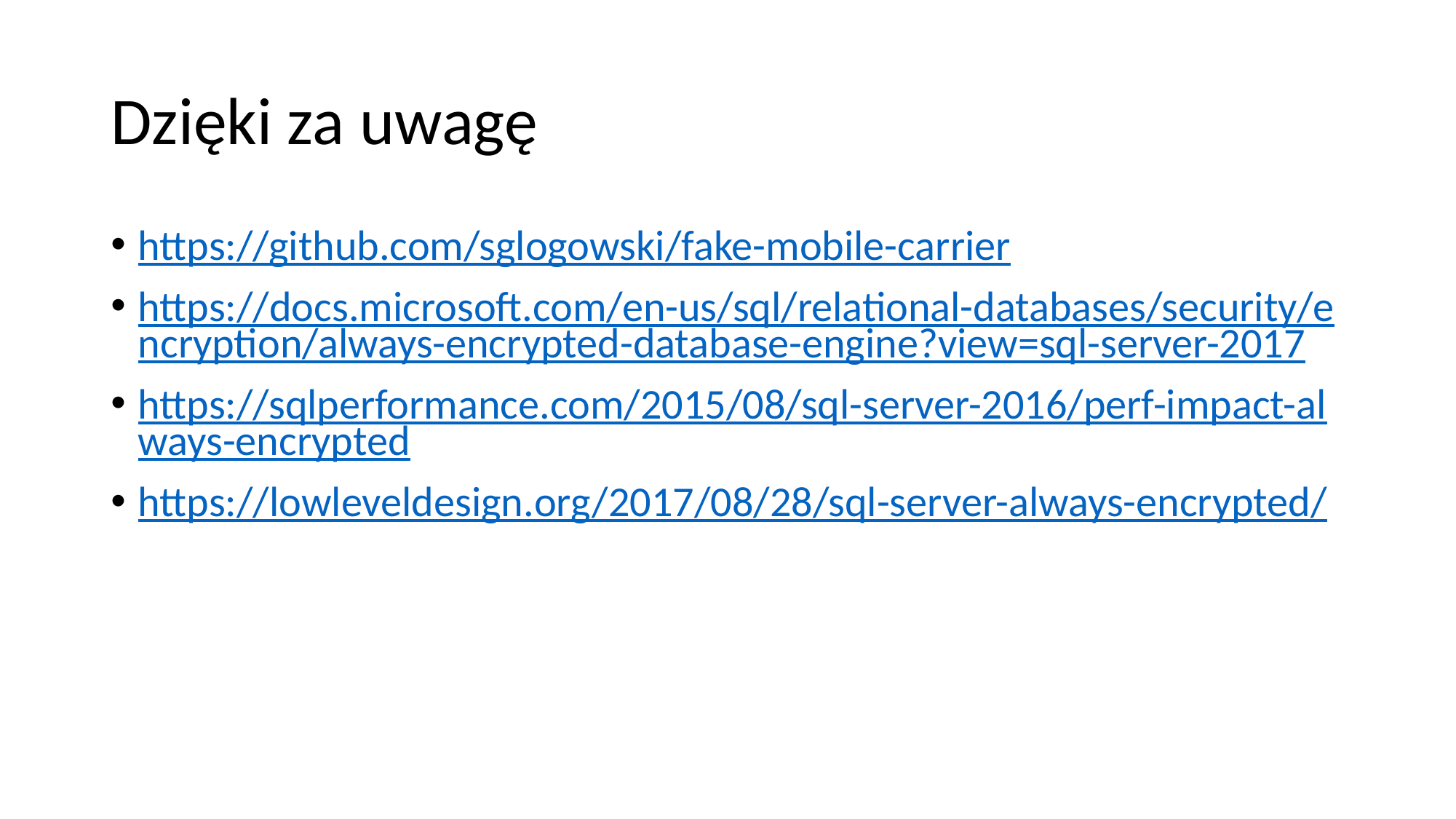

# Dzięki za uwagę
https://github.com/sglogowski/fake-mobile-carrier
https://docs.microsoft.com/en-us/sql/relational-databases/security/encryption/always-encrypted-database-engine?view=sql-server-2017
https://sqlperformance.com/2015/08/sql-server-2016/perf-impact-always-encrypted
https://lowleveldesign.org/2017/08/28/sql-server-always-encrypted/